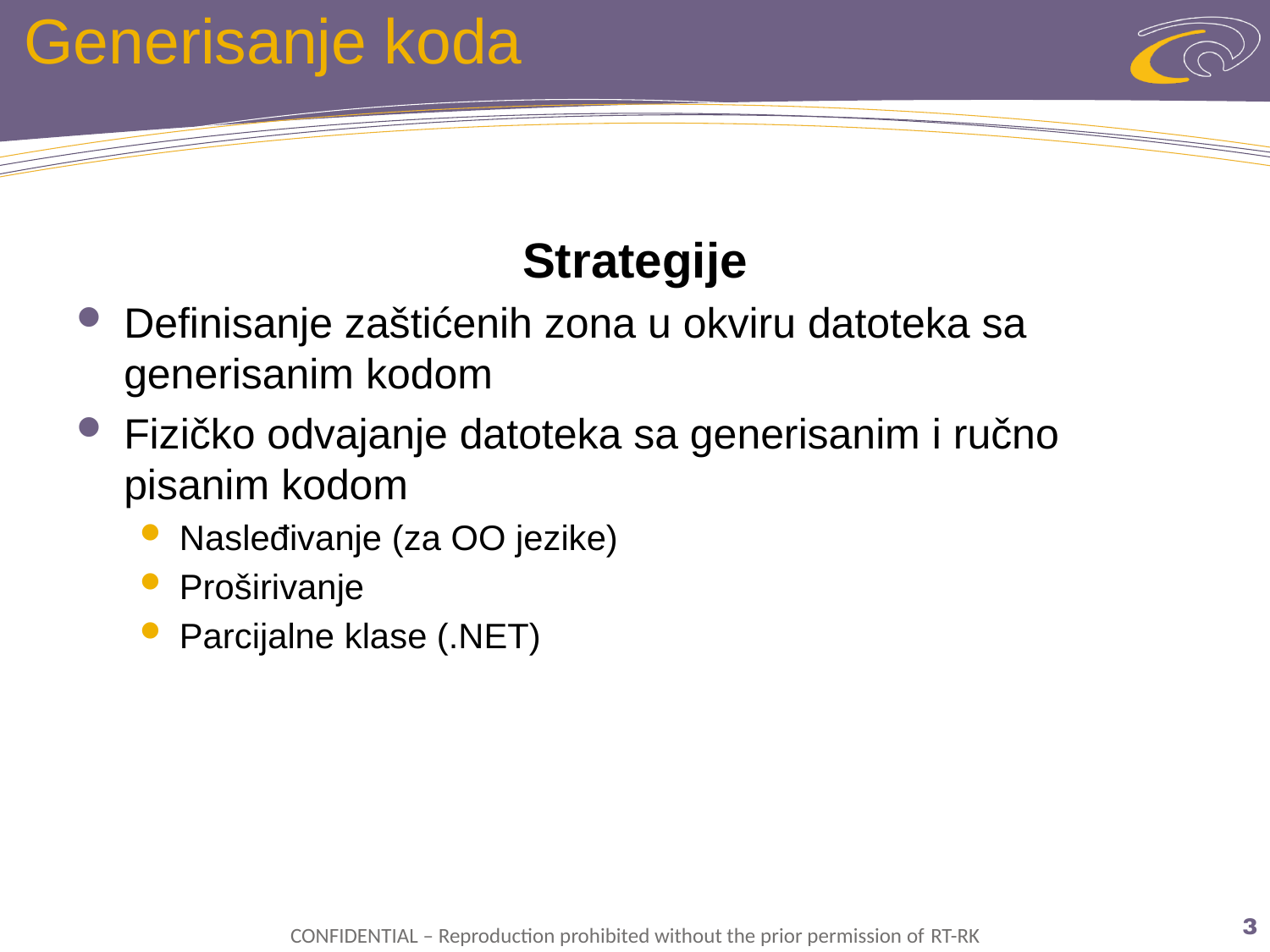

# Generisanje koda
Strategije
Definisanje zaštićenih zona u okviru datoteka sa generisanim kodom
Fizičko odvajanje datoteka sa generisanim i ručno pisanim kodom
Nasleđivanje (za OO jezike)
Proširivanje
Parcijalne klase (.NET)